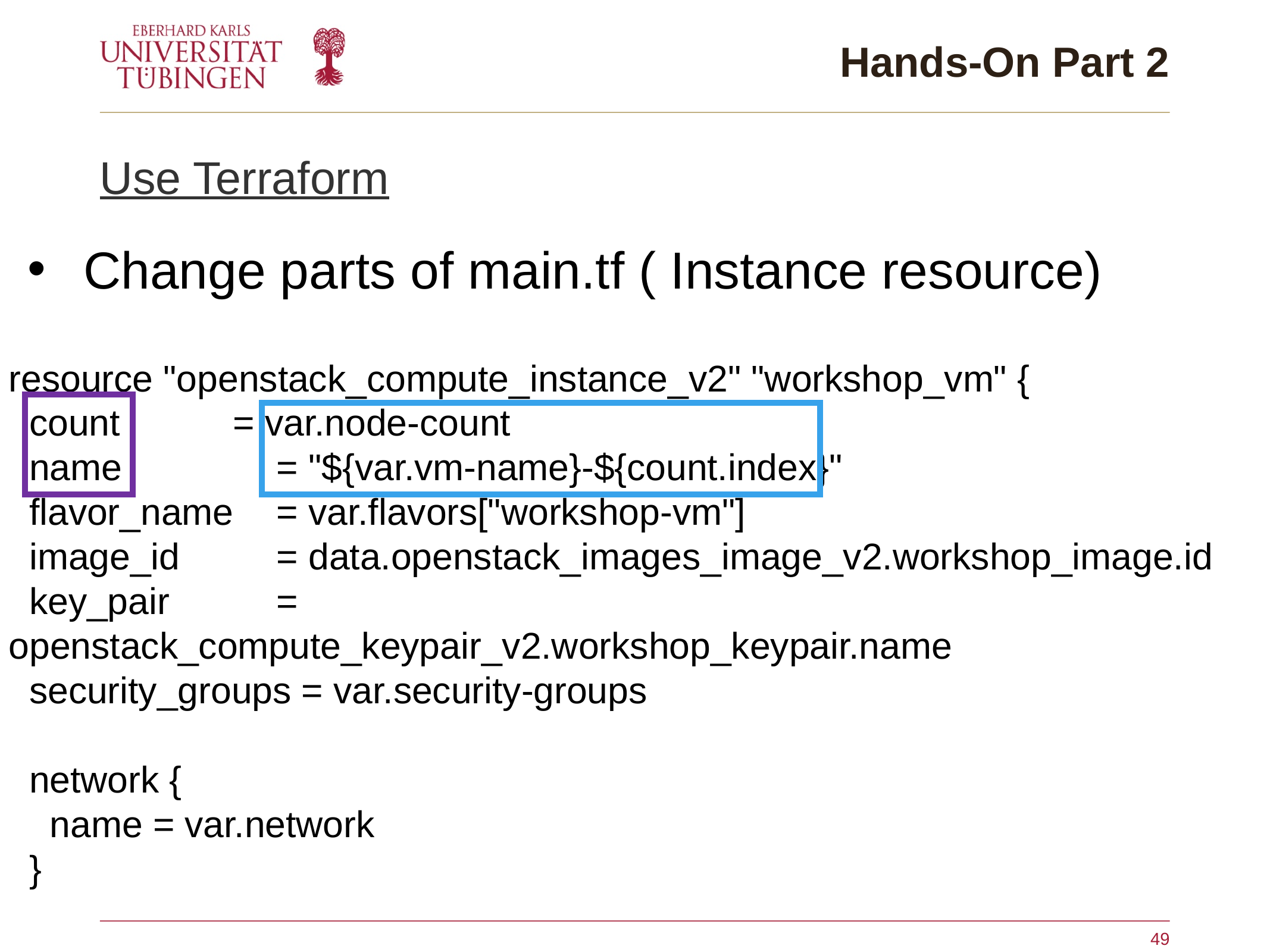

# Hands-On Part 2
Use Terraform
Change parts of main.tf ( Instance resource)
resource "openstack_compute_instance_v2" "workshop_vm" {
  count           = var.node-count
  name   		= "${var.vm-name}-${count.index}"
  flavor_name	= var.flavors["workshop-vm"]
  image_id     	= data.openstack_images_image_v2.workshop_image.id
  key_pair      	= openstack_compute_keypair_v2.workshop_keypair.name
  security_groups = var.security-groups

  network {
    name = var.network
  }

49